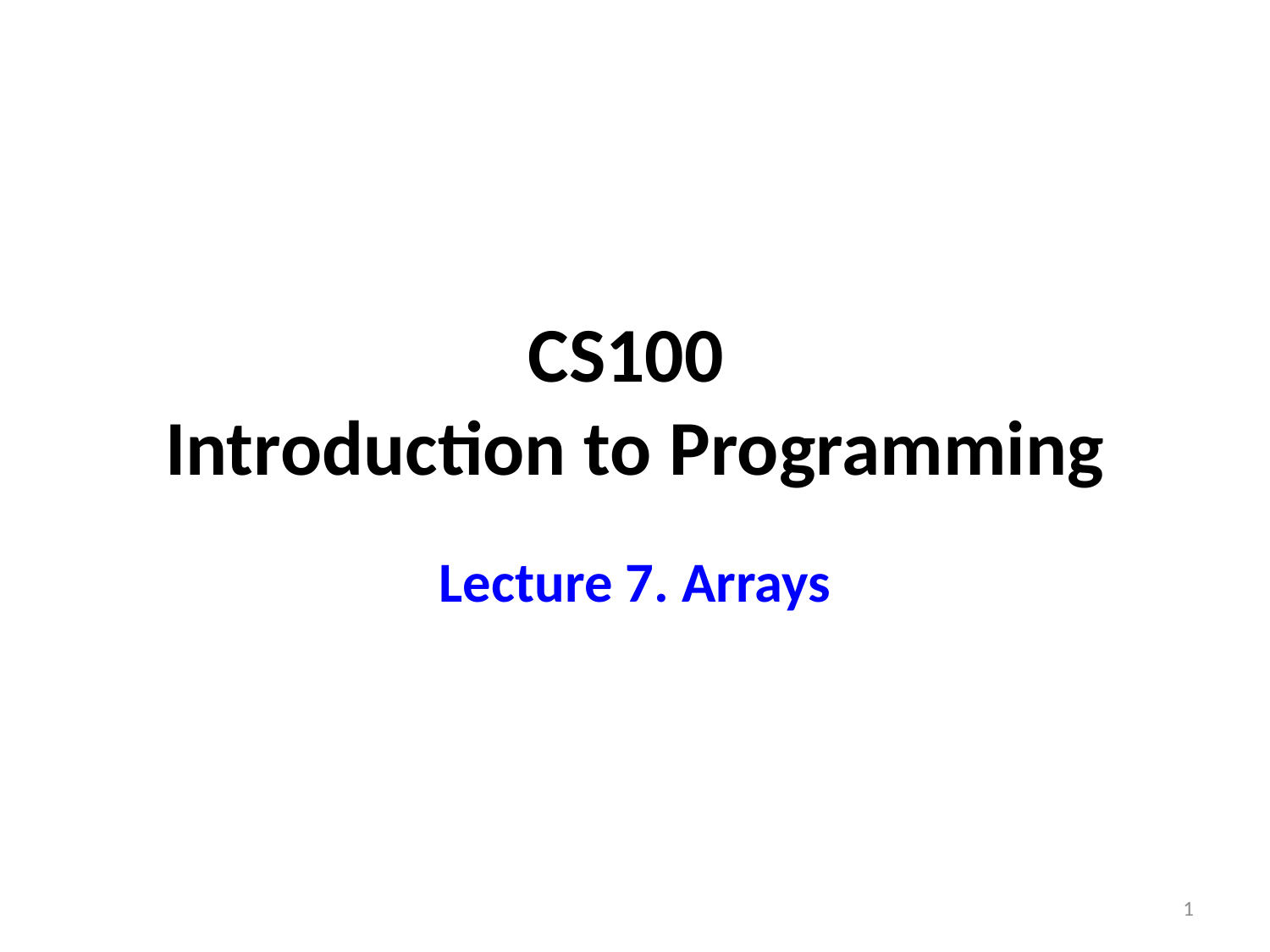

# CS100 Introduction to Programming
Lecture 7. Arrays

1